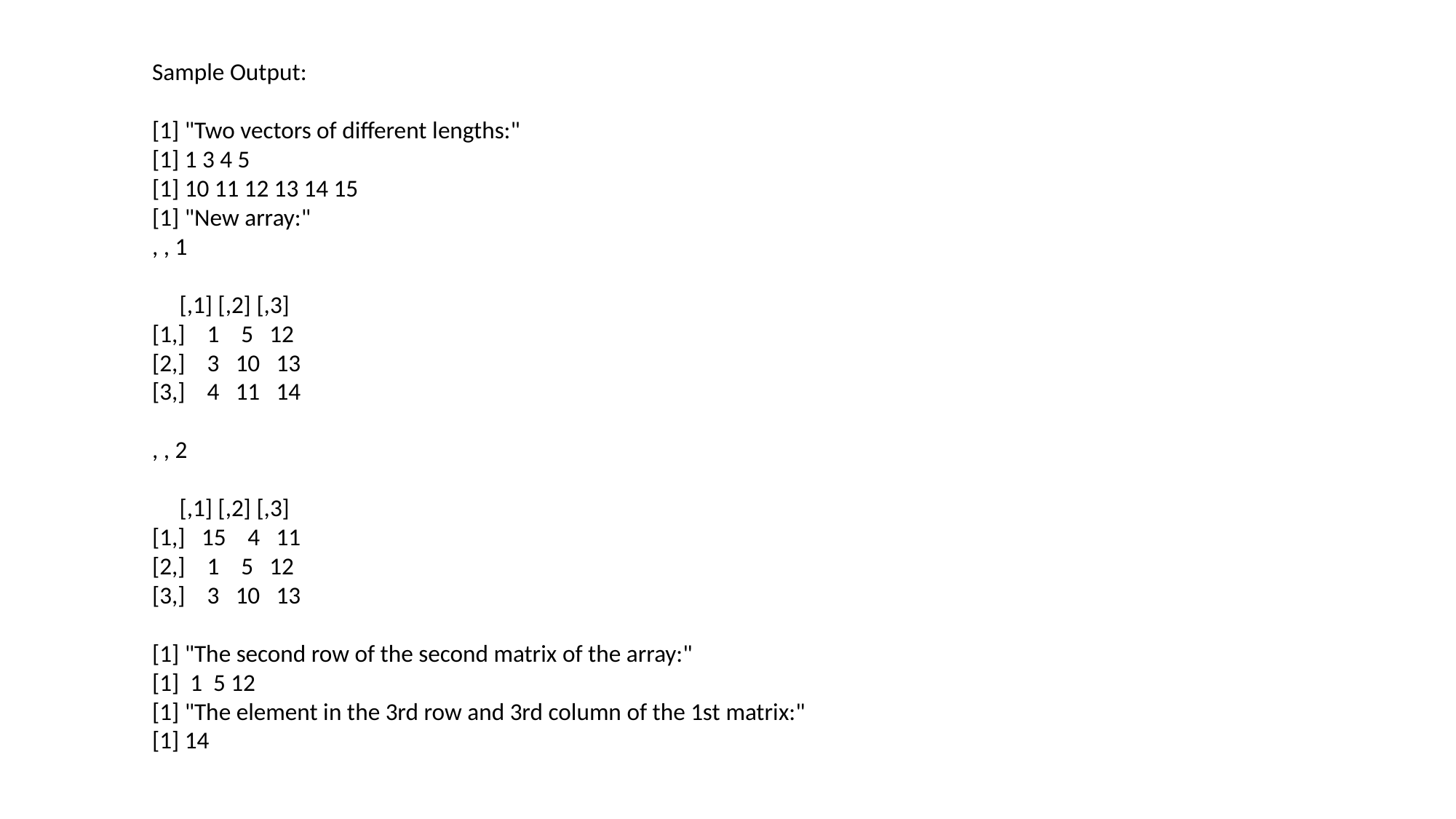

Sample Output:

[1] "Two vectors of different lengths:"
[1] 1 3 4 5
[1] 10 11 12 13 14 15
[1] "New array:"
, , 1

     [,1] [,2] [,3]
[1,]    1    5   12
[2,]    3   10   13
[3,]    4   11   14

, , 2

     [,1] [,2] [,3]
[1,]   15    4   11
[2,]    1    5   12
[3,]    3   10   13

[1] "The second row of the second matrix of the array:"
[1]  1  5 12
[1] "The element in the 3rd row and 3rd column of the 1st matrix:"
[1] 14